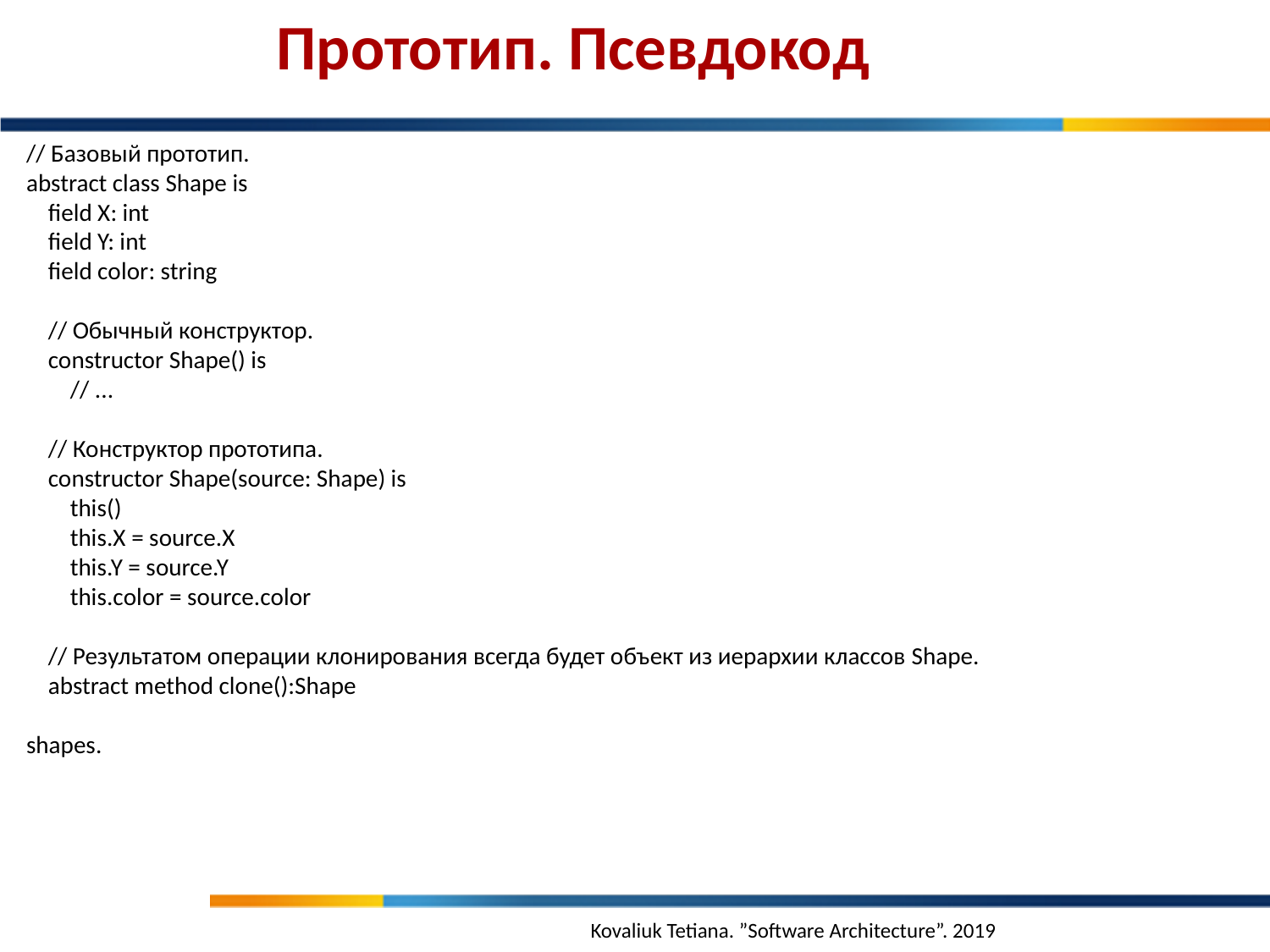

Прототип. Псевдокод
// Базовый прототип.
abstract class Shape is
    field X: int
    field Y: int
    field color: string

    // Обычный конструктор.
    constructor Shape() is
        // ...

    // Конструктор прототипа.
    constructor Shape(source: Shape) is
        this()
        this.X = source.X
        this.Y = source.Y
        this.color = source.color

    // Результатом операции клонирования всегда будет объект из иерархии классов Shape.
    abstract method clone():Shape

shapes.